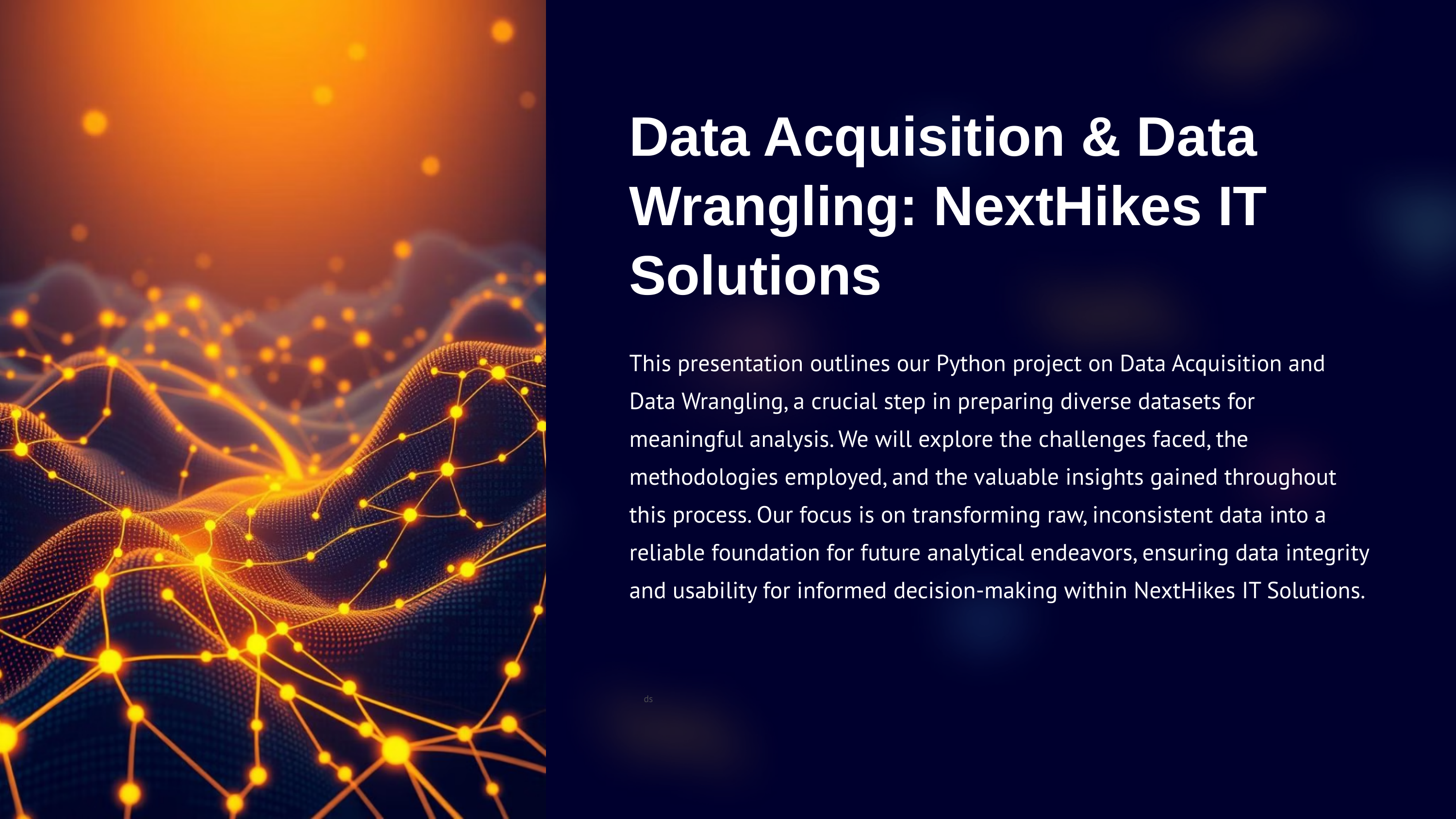

Data Acquisition & Data Wrangling: NextHikes IT Solutions
This presentation outlines our Python project on Data Acquisition and Data Wrangling, a crucial step in preparing diverse datasets for meaningful analysis. We will explore the challenges faced, the methodologies employed, and the valuable insights gained throughout this process. Our focus is on transforming raw, inconsistent data into a reliable foundation for future analytical endeavors, ensuring data integrity and usability for informed decision-making within NextHikes IT Solutions.
ds